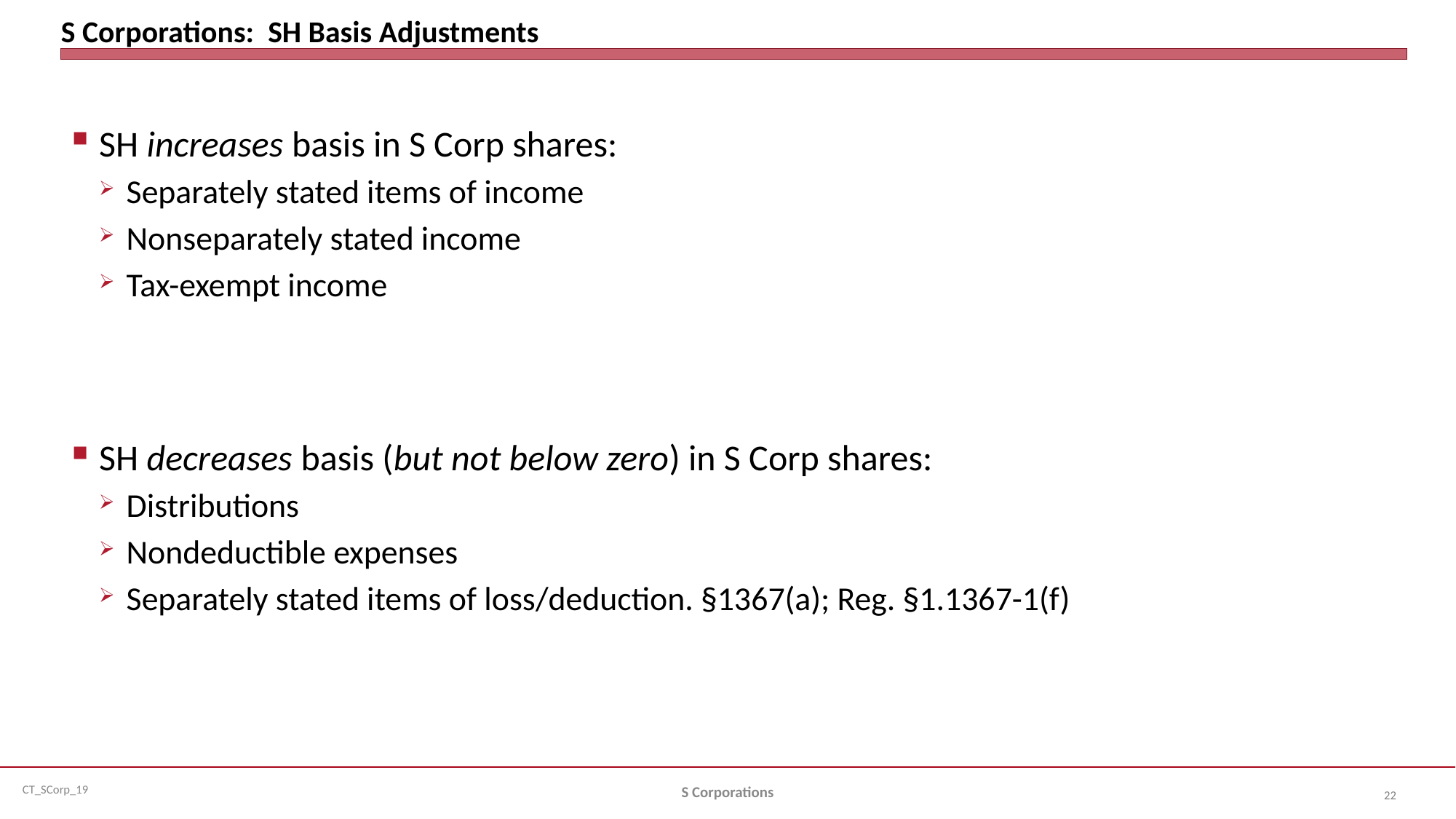

# S Corporations:  SH Basis Adjustments

SH increases basis in S Corp shares:
Separately stated items of income
Nonseparately stated income
Tax-exempt income

SH decreases basis (but not below zero) in S Corp shares:
Distributions
Nondeductible expenses
Separately stated items of loss/deduction. §1367(a); Reg. §1.1367-1(f)

S Corporations
22